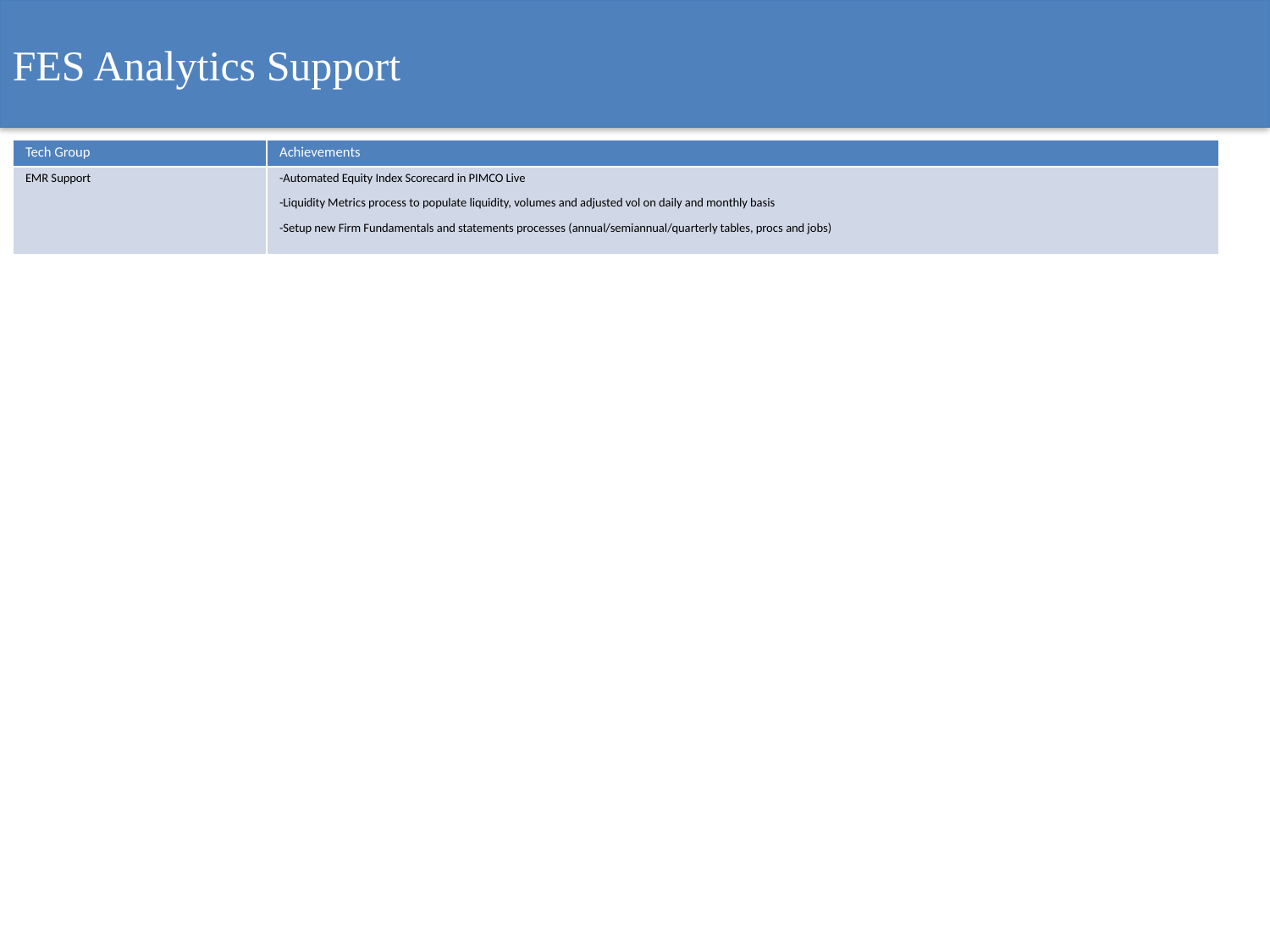

FES Analytics Support
| Tech Group | Achievements |
| --- | --- |
| EMR Support | -Automated Equity Index Scorecard in PIMCO Live -Liquidity Metrics process to populate liquidity, volumes and adjusted vol on daily and monthly basis -Setup new Firm Fundamentals and statements processes (annual/semiannual/quarterly tables, procs and jobs) |